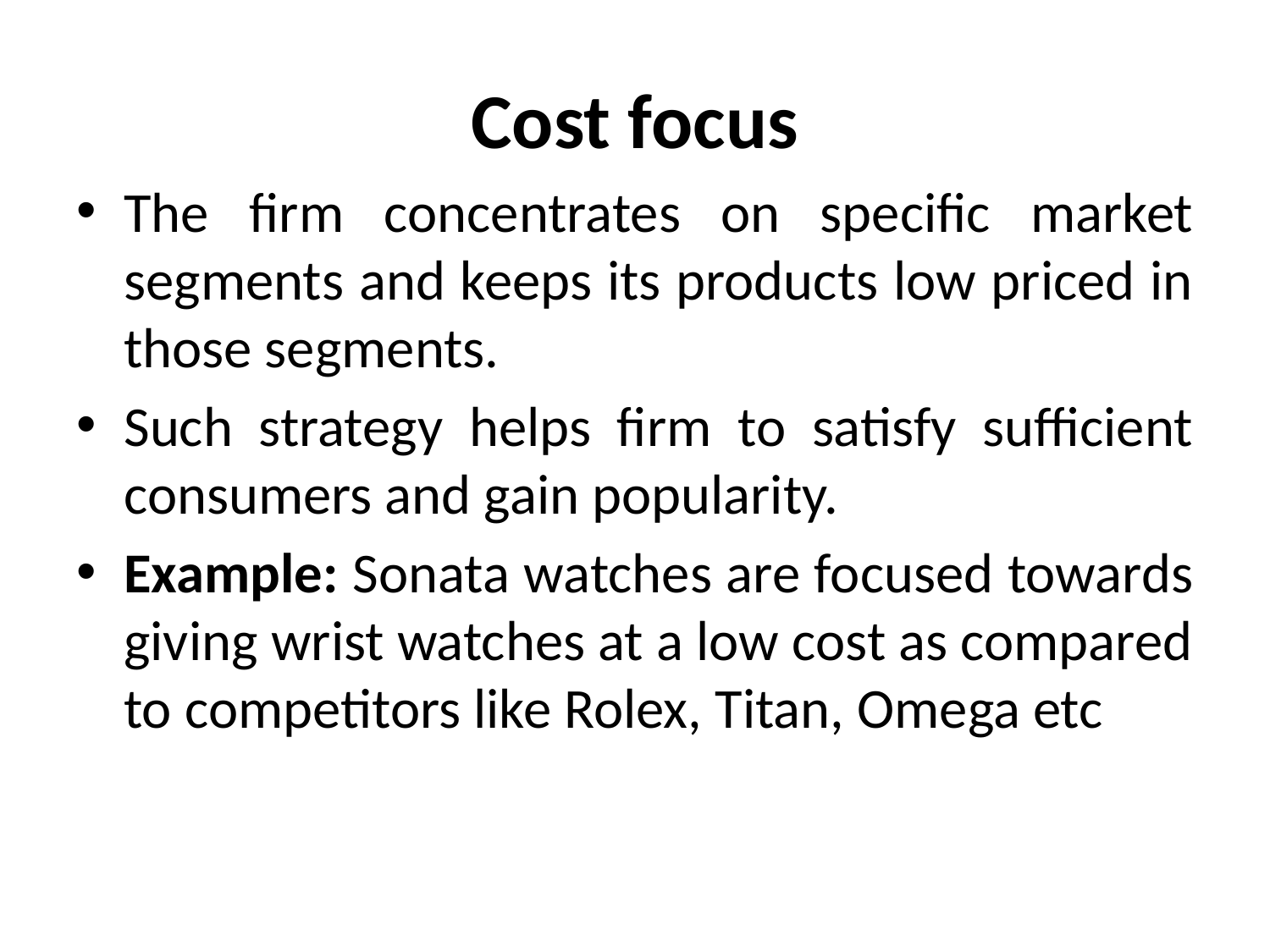

# Cost focus
The firm concentrates on specific market segments and keeps its products low priced in those segments.
Such strategy helps firm to satisfy sufficient consumers and gain popularity.
Example: Sonata watches are focused towards giving wrist watches at a low cost as compared to competitors like Rolex, Titan, Omega etc